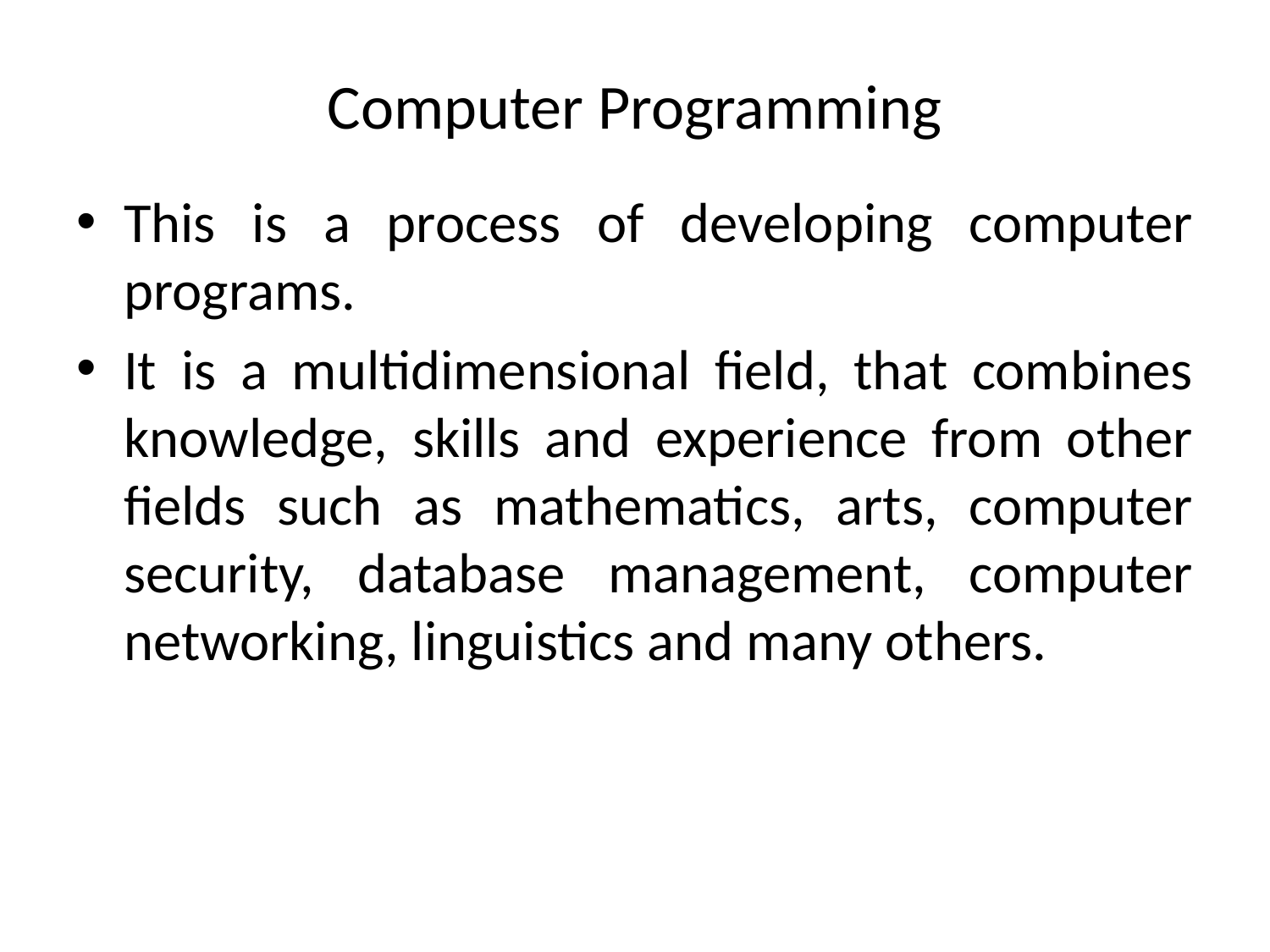

# Computer Programming
This is a process of developing computer programs.
It is a multidimensional field, that combines knowledge, skills and experience from other fields such as mathematics, arts, computer security, database management, computer networking, linguistics and many others.